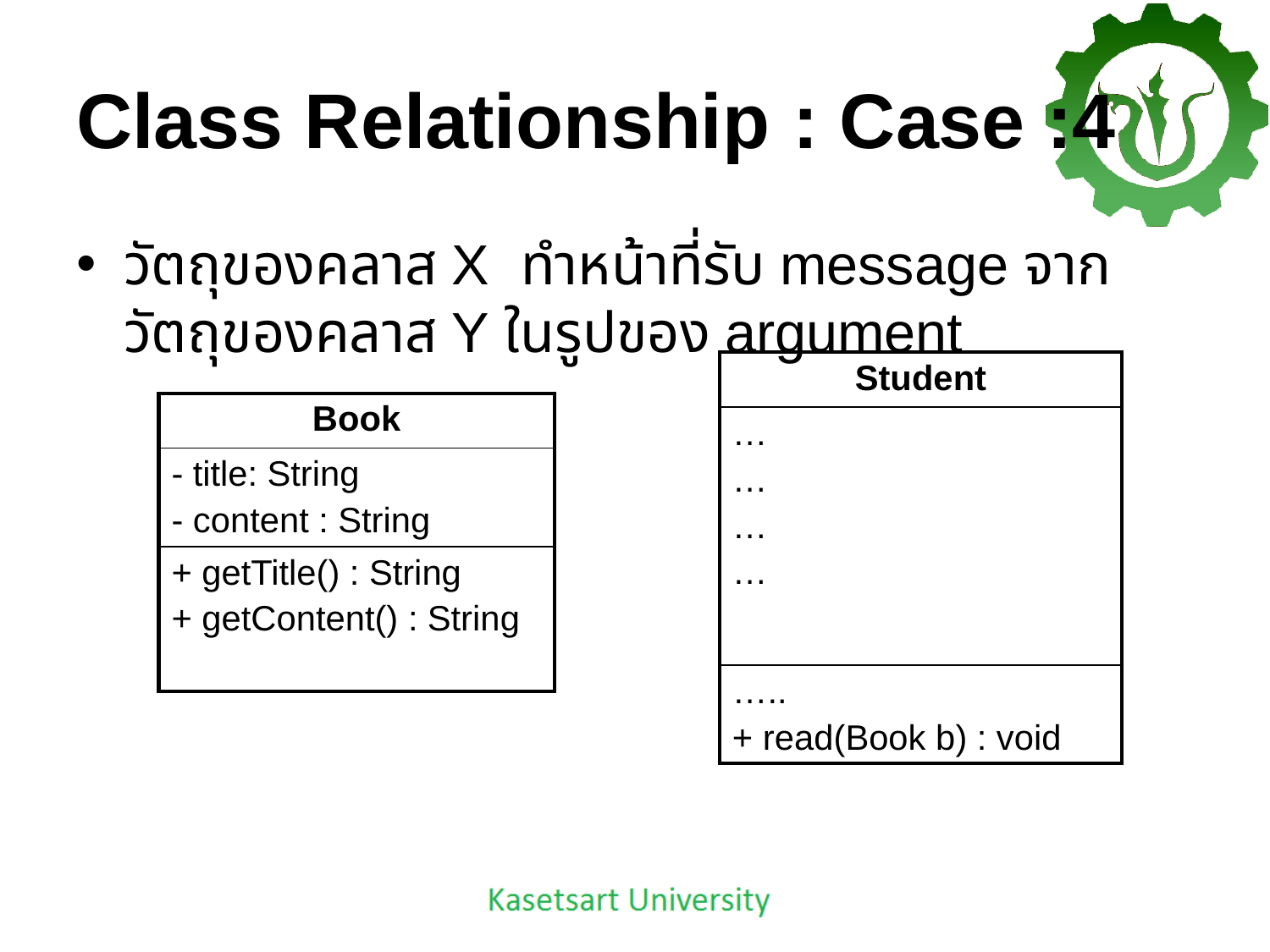

# Class Relationship : Case :4
วัตถุของคลาส X  ทำหน้าที่รับ message จากวัตถุของคลาส Y ในรูปของ argument

| Student |
| --- |
| … … … … |
| ….. + read(Book b) : void |
| Book |
| --- |
| - title: String - content : String |
| + getTitle() : String + getContent() : String |